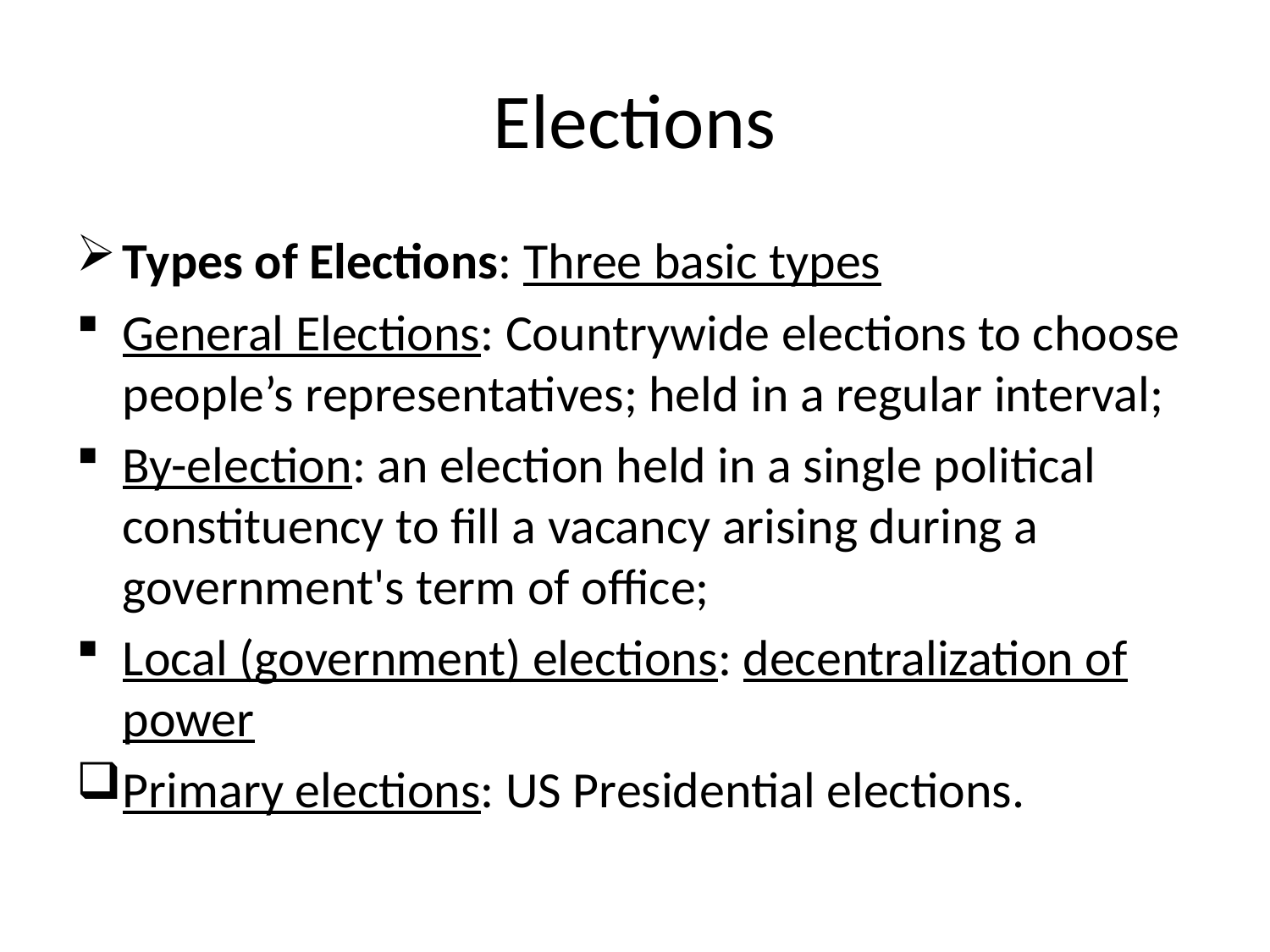

# Elections
Types of Elections: Three basic types
General Elections: Countrywide elections to choose people’s representatives; held in a regular interval;
By-election: an election held in a single political constituency to fill a vacancy arising during a government's term of office;
Local (government) elections: decentralization of power
Primary elections: US Presidential elections.